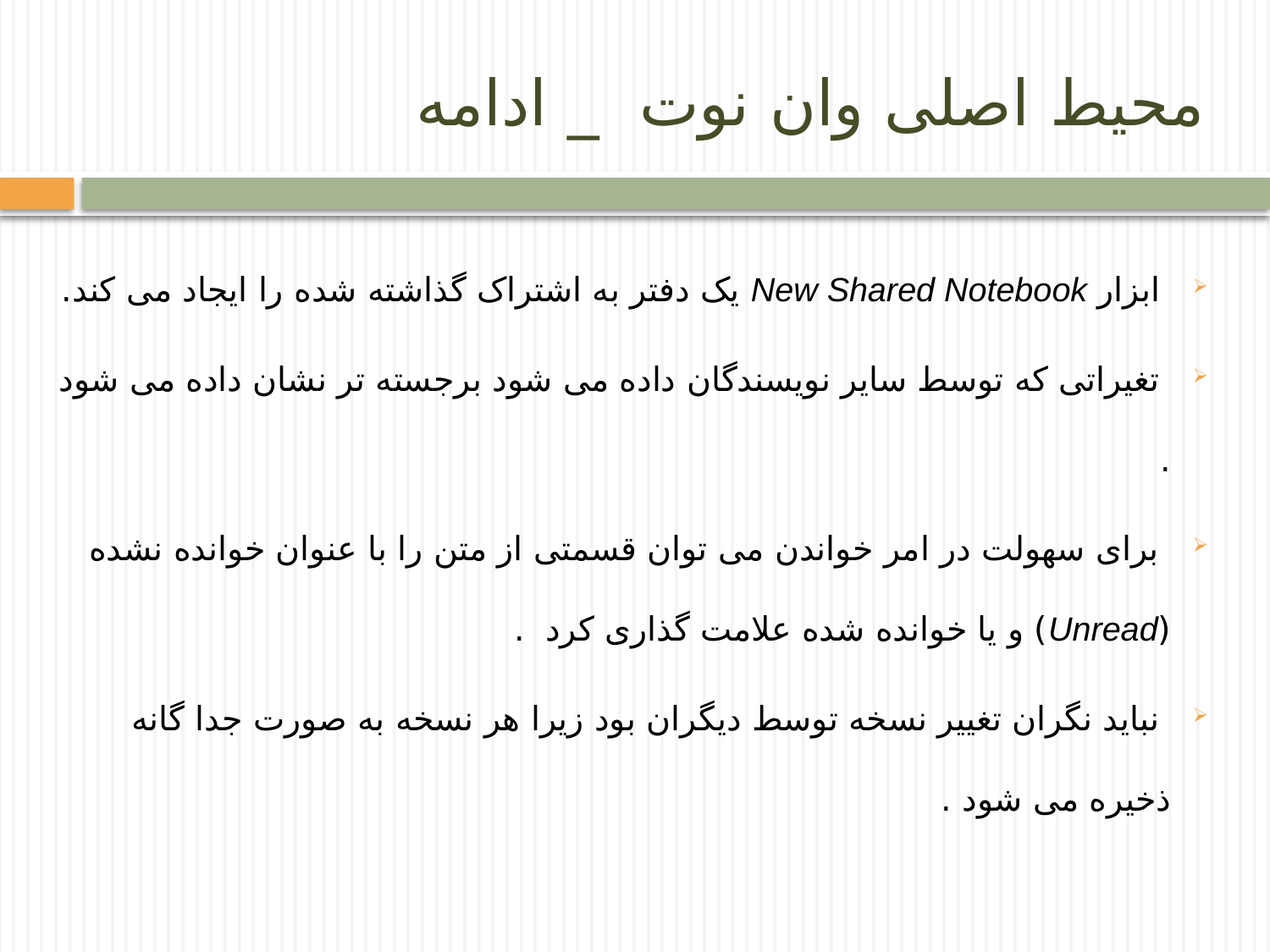

# محیط اصلی وان نوت  _ ادامه
 ابزار New Shared Notebook یک دفتر به اشتراک گذاشته شده را ایجاد می کند.
 تغیراتی که توسط سایر نویسندگان داده می شود برجسته تر نشان داده می شود .
 برای سهولت در امر خواندن می توان قسمتی از متن را با عنوان خوانده نشده (Unread) و یا خوانده شده علامت گذاری کرد  .
 نباید نگران تغییر نسخه توسط دیگران بود زیرا هر نسخه به صورت جدا گانه ذخیره می شود .